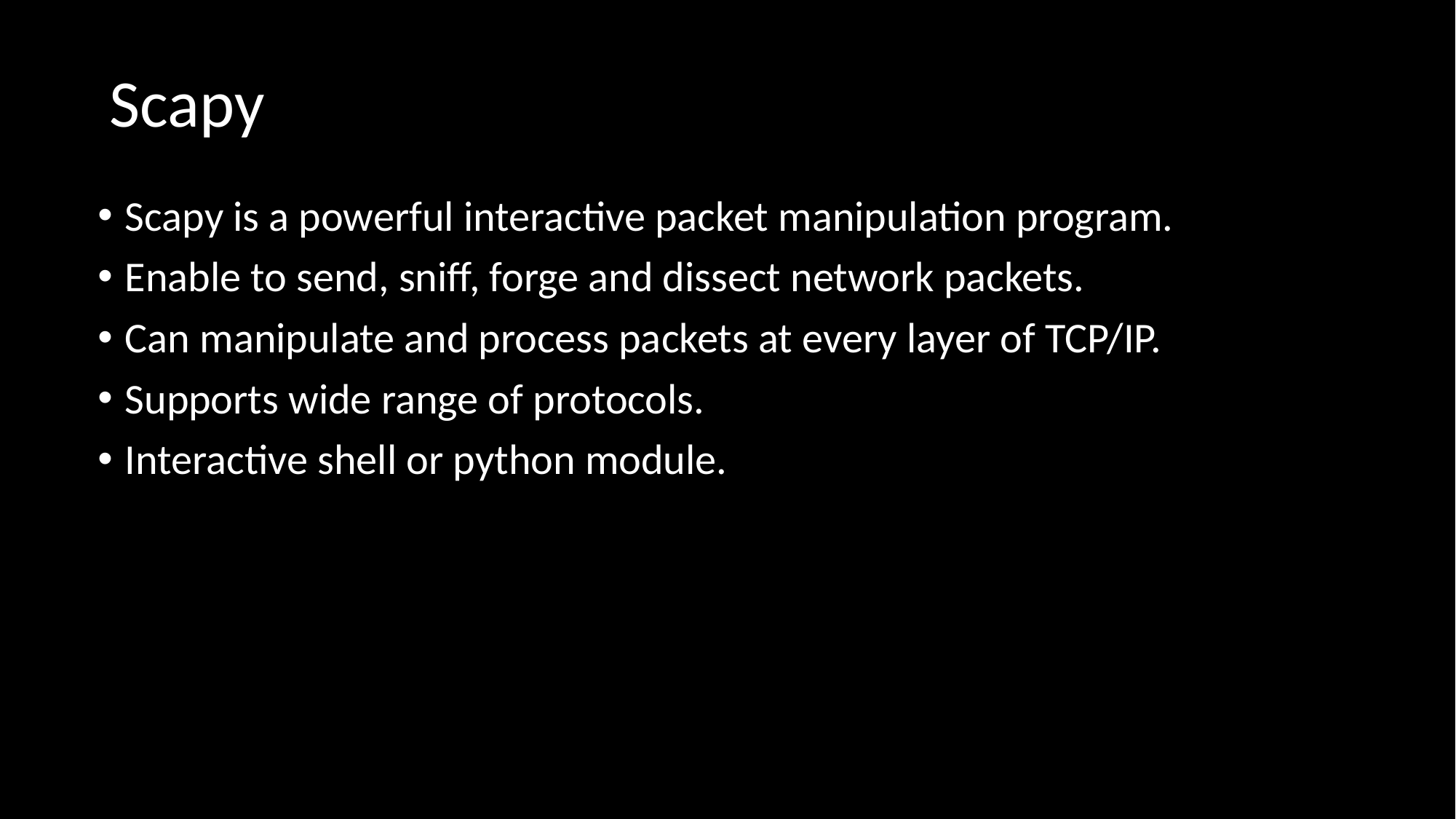

# Scapy
Scapy is a powerful interactive packet manipulation program.
Enable to send, sniff, forge and dissect network packets.
Can manipulate and process packets at every layer of TCP/IP.
Supports wide range of protocols.
Interactive shell or python module.